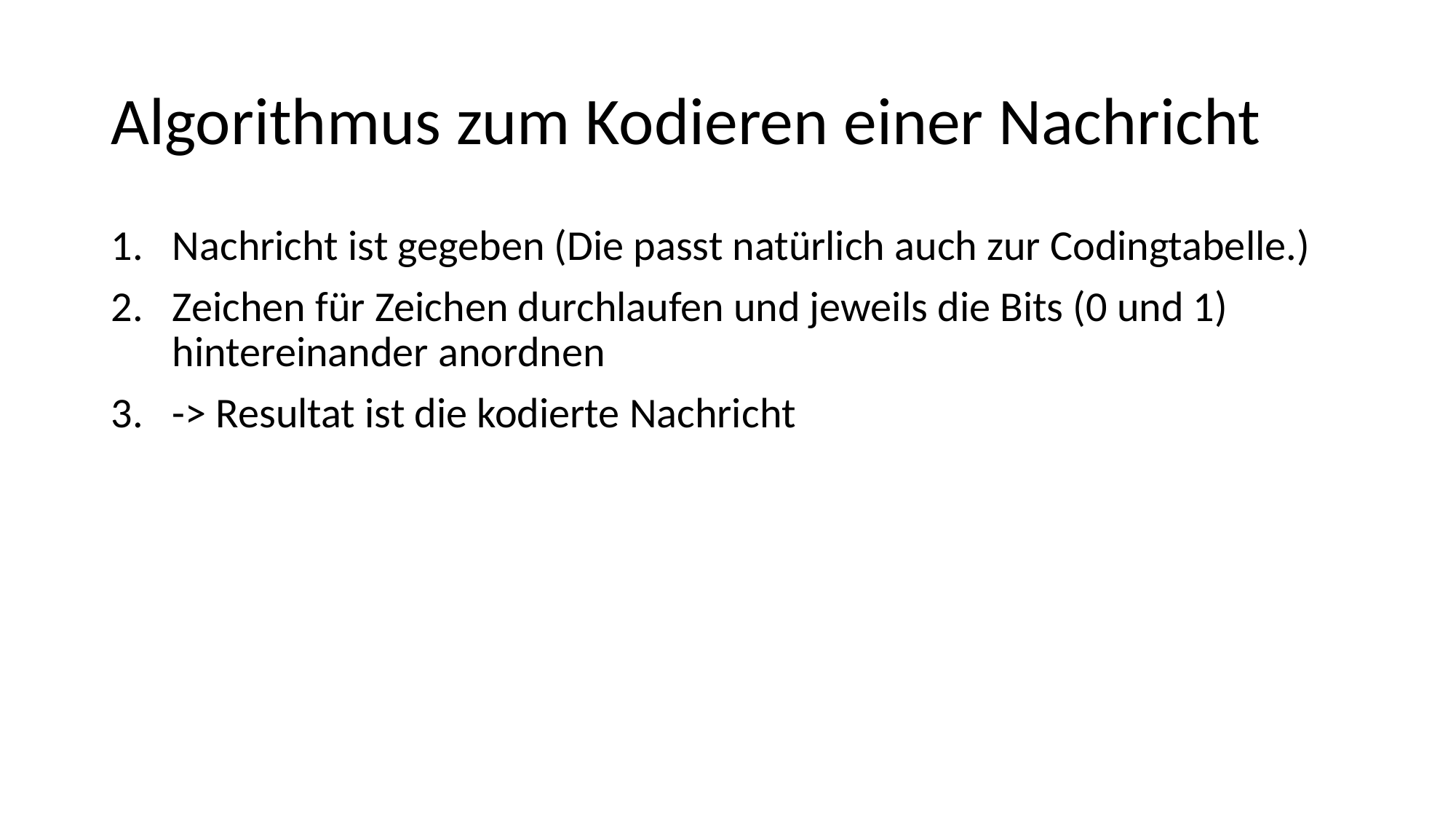

# Algorithmus zum Kodieren einer Nachricht
Nachricht ist gegeben (Die passt natürlich auch zur Codingtabelle.)
Zeichen für Zeichen durchlaufen und jeweils die Bits (0 und 1) hintereinander anordnen
-> Resultat ist die kodierte Nachricht